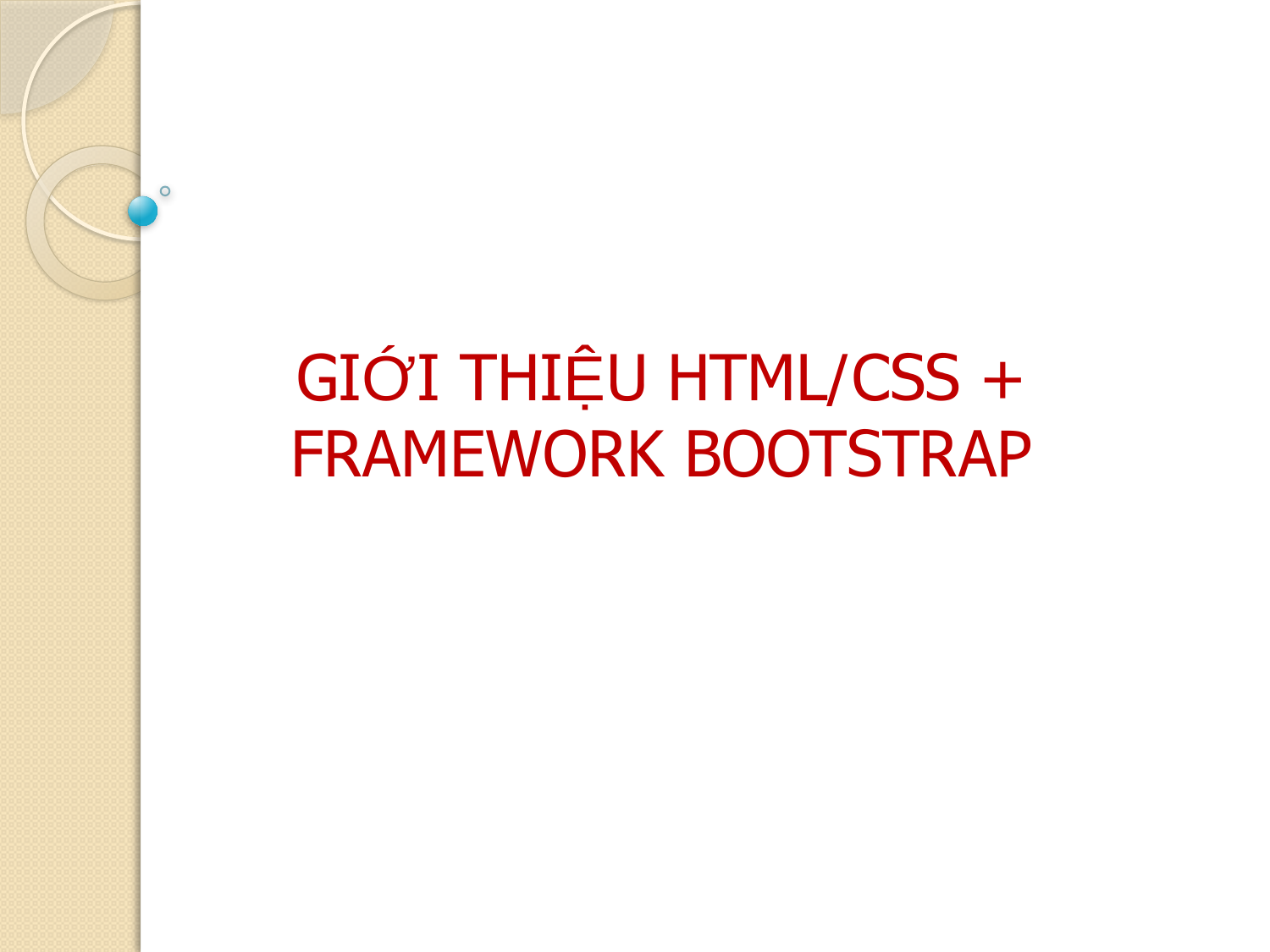

# GIỚI THIỆU HTML/CSS + FRAMEWORK BOOTSTRAP